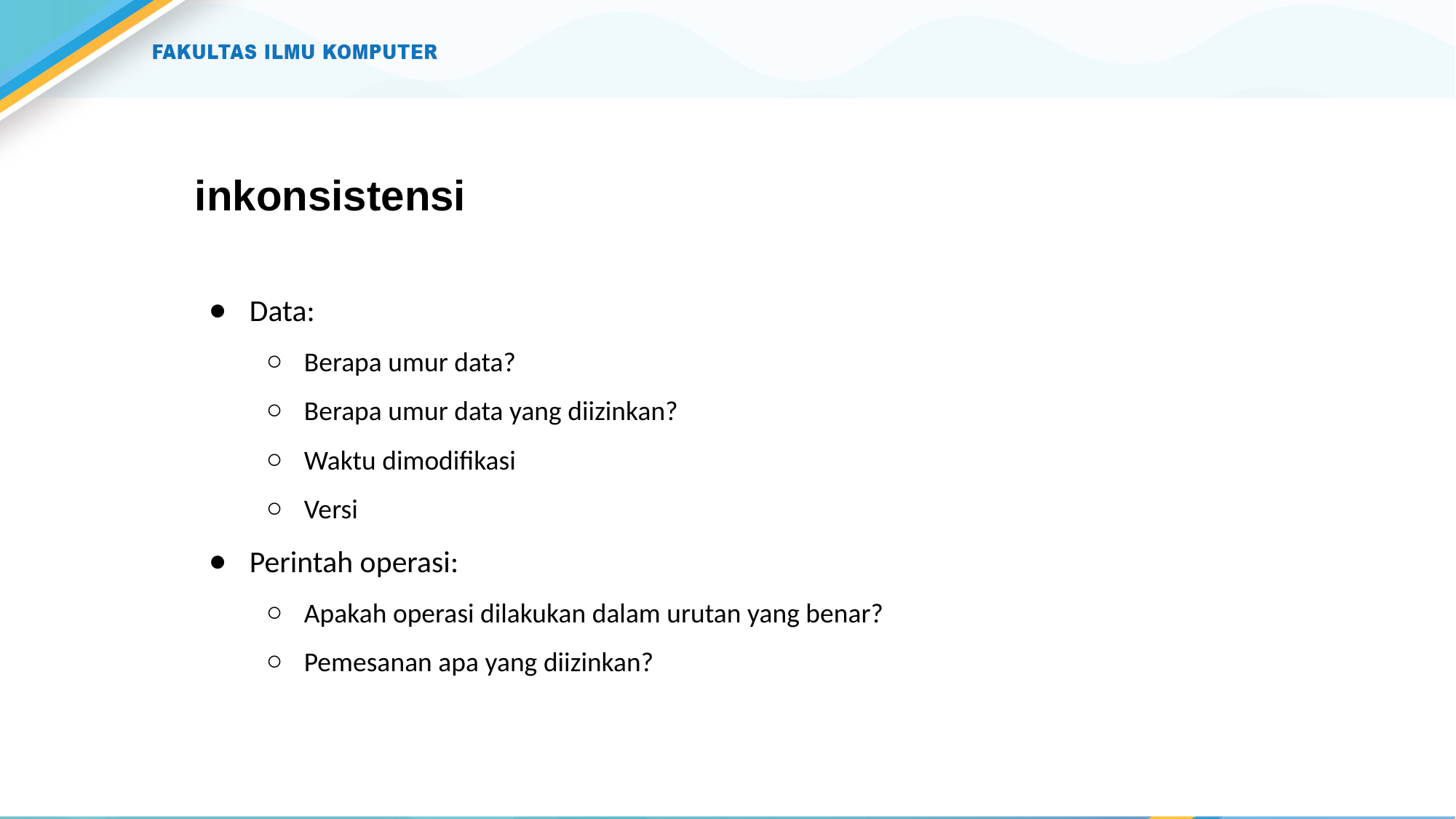

# inkonsistensi
Data:
Berapa umur data?
Berapa umur data yang diizinkan?
Waktu dimodifikasi
Versi
Perintah operasi:
Apakah operasi dilakukan dalam urutan yang benar?
Pemesanan apa yang diizinkan?